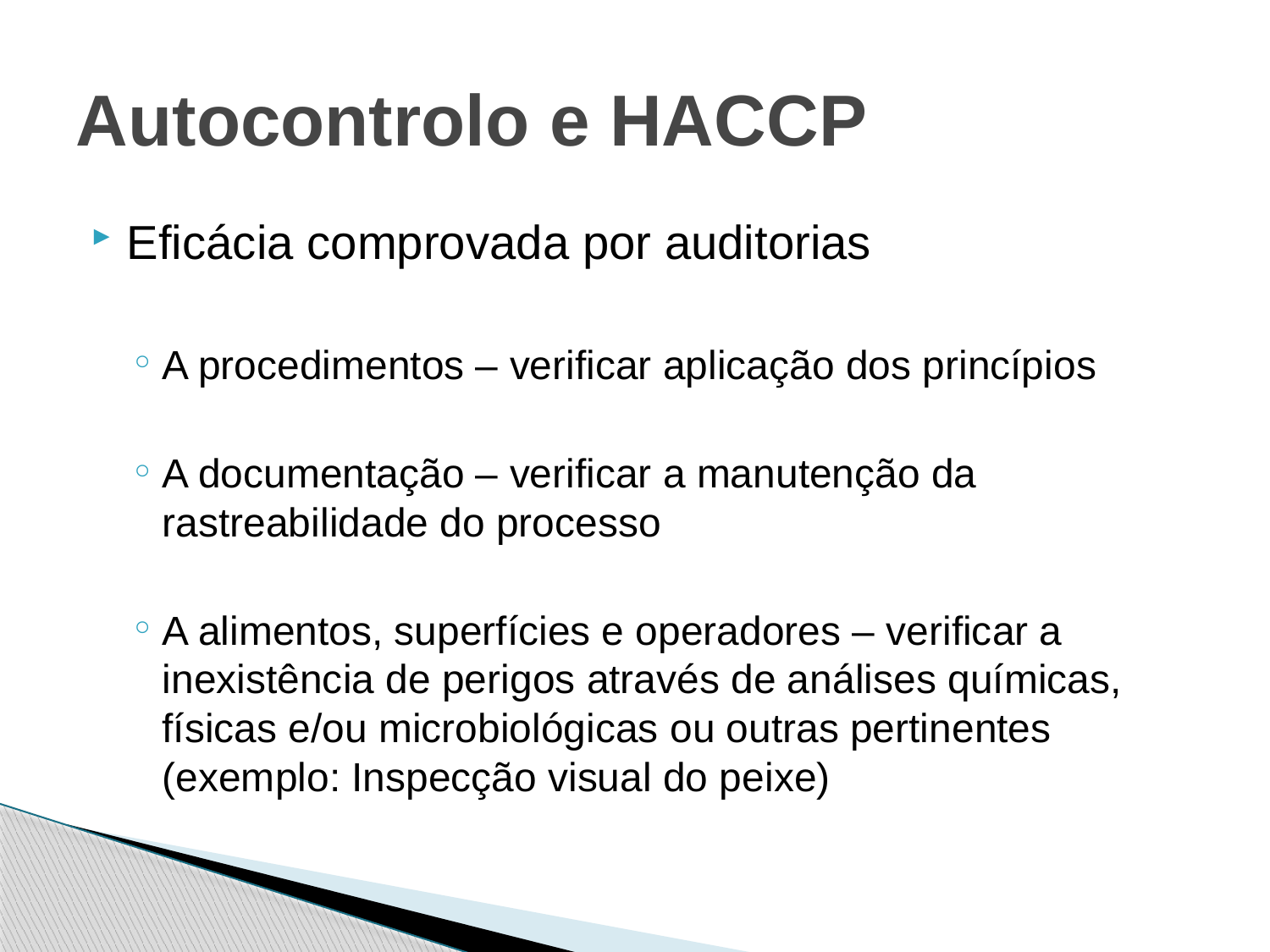

# Autocontrolo e HACCP
Eficácia comprovada por auditorias

A procedimentos – verificar aplicação dos princípios

A documentação – verificar a manutenção da rastreabilidade do processo

A alimentos, superfícies e operadores – verificar a inexistência de perigos através de análises químicas, físicas e/ou microbiológicas ou outras pertinentes (exemplo: Inspecção visual do peixe)